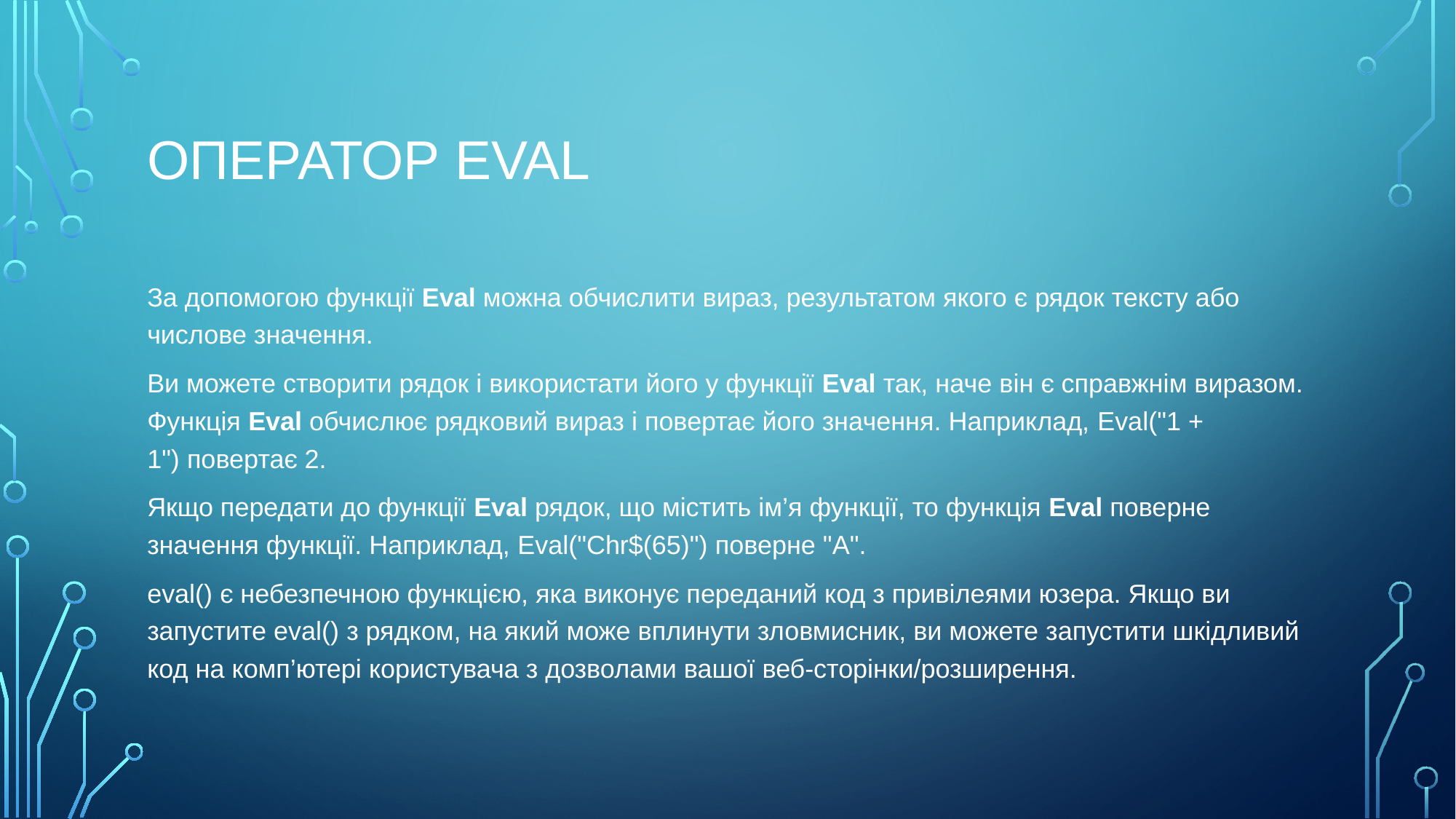

# Оператор Eval
За допомогою функції Eval можна обчислити вираз, результатом якого є рядок тексту або числове значення.
Ви можете створити рядок і використати його у функції Eval так, наче він є справжнім виразом. Функція Eval обчислює рядковий вираз і повертає його значення. Наприклад, Eval("1 + 1") повертає 2.
Якщо передати до функції Eval рядок, що містить ім’я функції, то функція Eval поверне значення функції. Наприклад, Eval("Chr$(65)") поверне "A".
eval() є небезпечною функцією, яка виконує переданий код з привілеями юзера. Якщо ви запустите eval() з рядком, на який може вплинути зловмисник, ви можете запустити шкідливий код на комп’ютері користувача з дозволами вашої веб-сторінки/розширення.